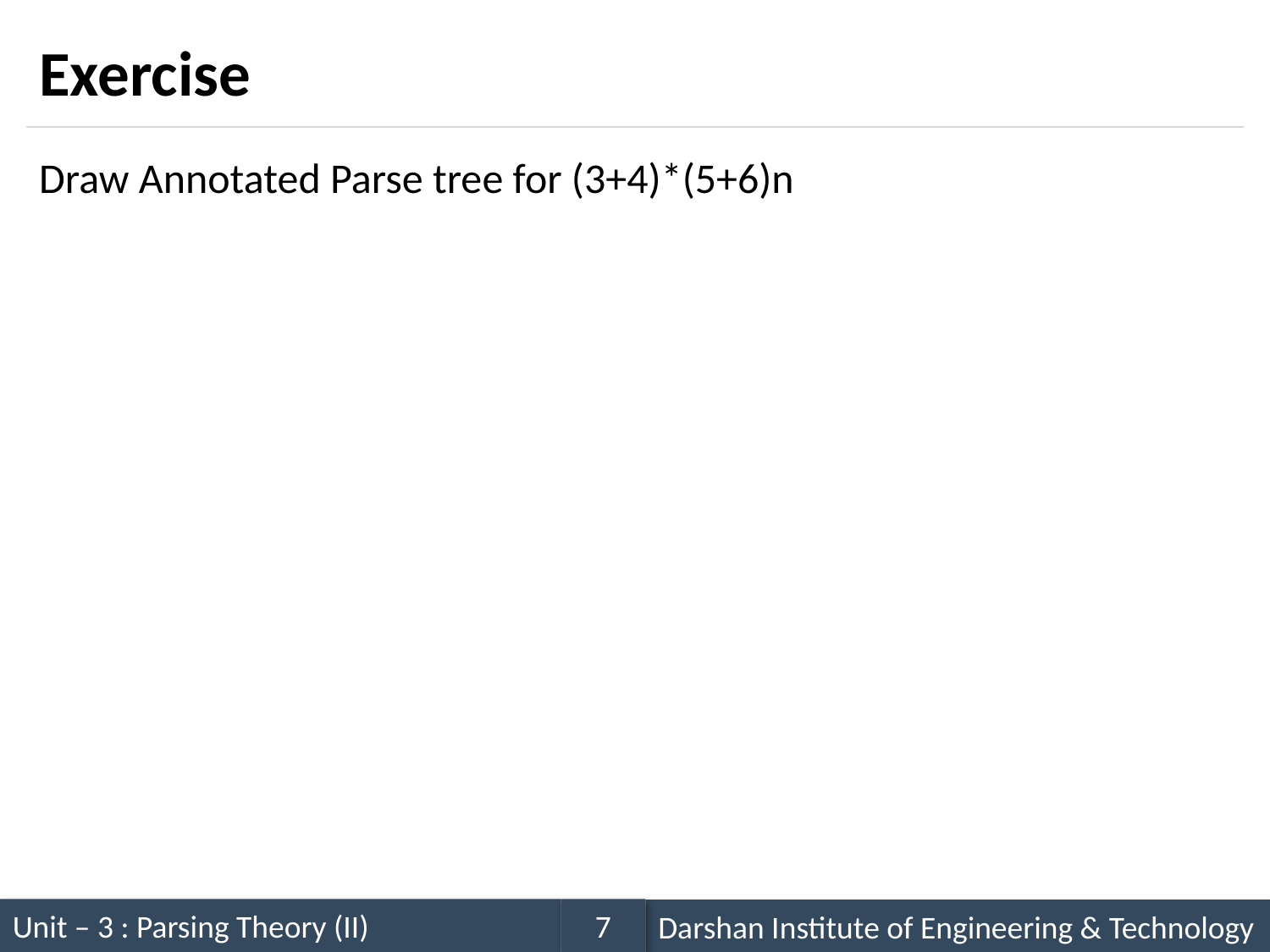

# Exercise
Draw Annotated Parse tree for (3+4)*(5+6)n